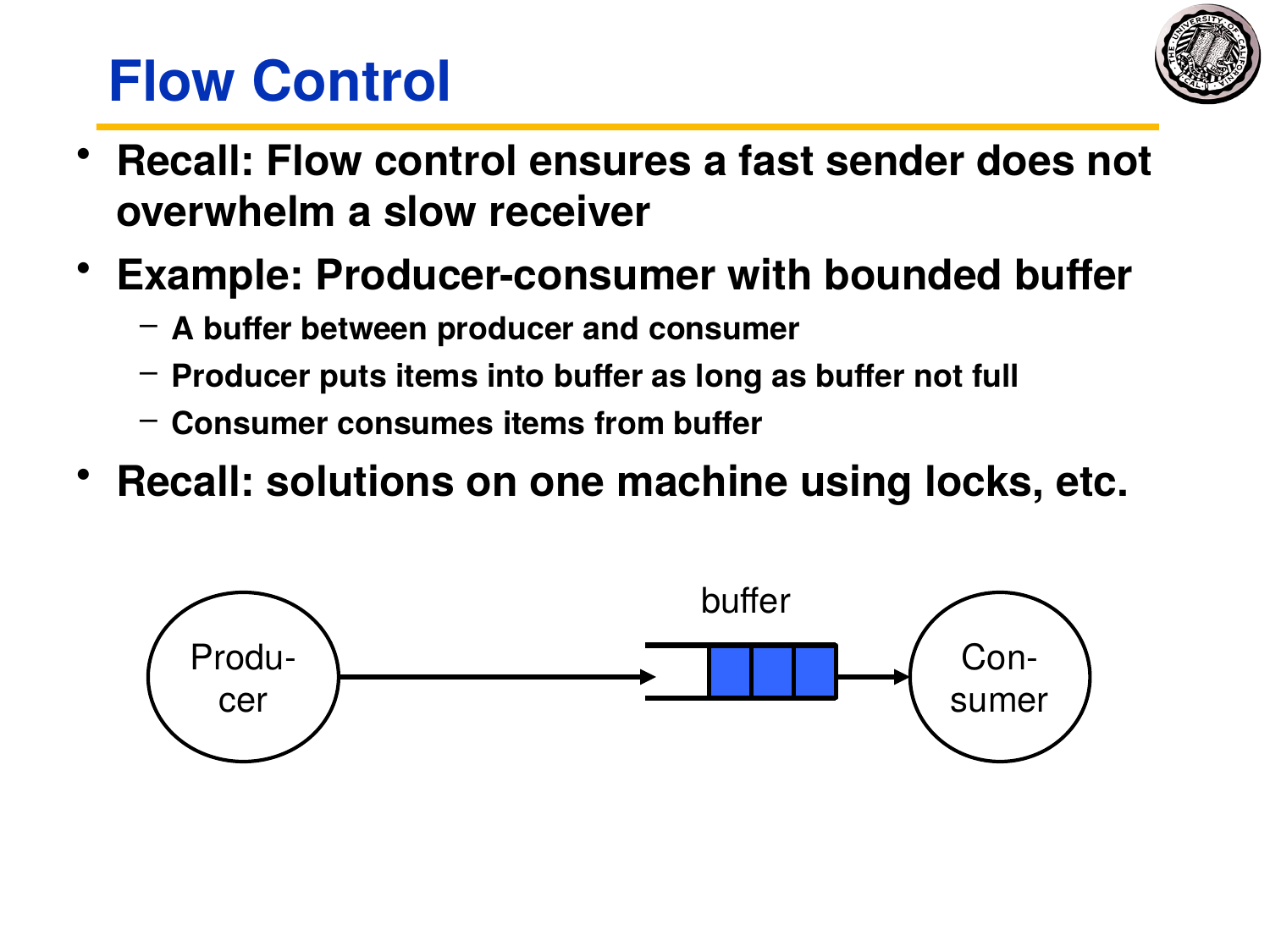

# Flow Control
Recall: Flow control ensures a fast sender does not  overwhelm a slow receiver
Example: Producer-consumer with bounded buffer
A buffer between producer and consumer
Producer puts items into buffer as long as buffer not full
Consumer consumes items from buffer
Recall: solutions on one machine using locks, etc.

buffer
Produ-cer
Con-sumer